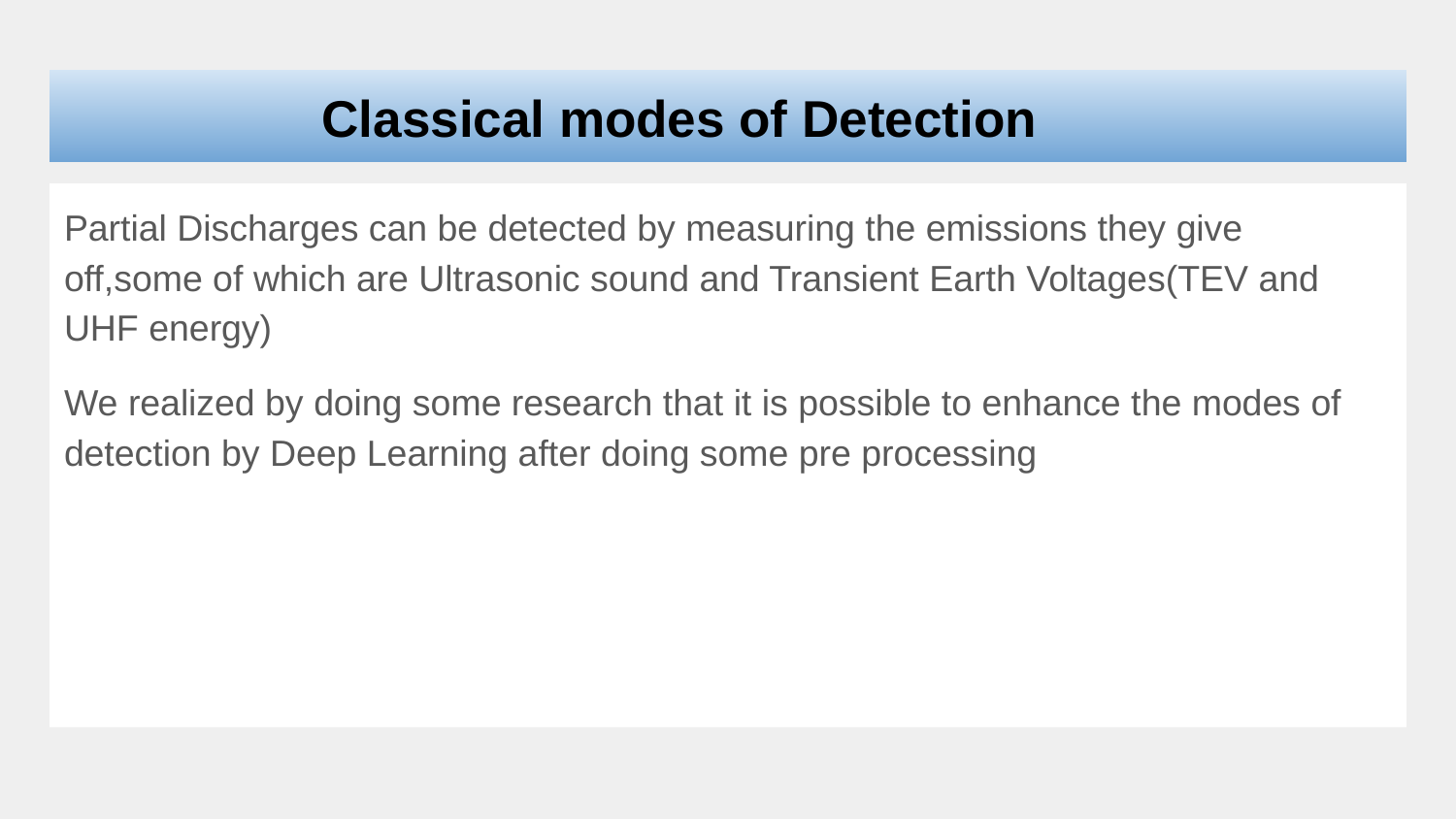

# Classical modes of Detection
Partial Discharges can be detected by measuring the emissions they give off,some of which are Ultrasonic sound and Transient Earth Voltages(TEV and UHF energy)
We realized by doing some research that it is possible to enhance the modes of detection by Deep Learning after doing some pre processing